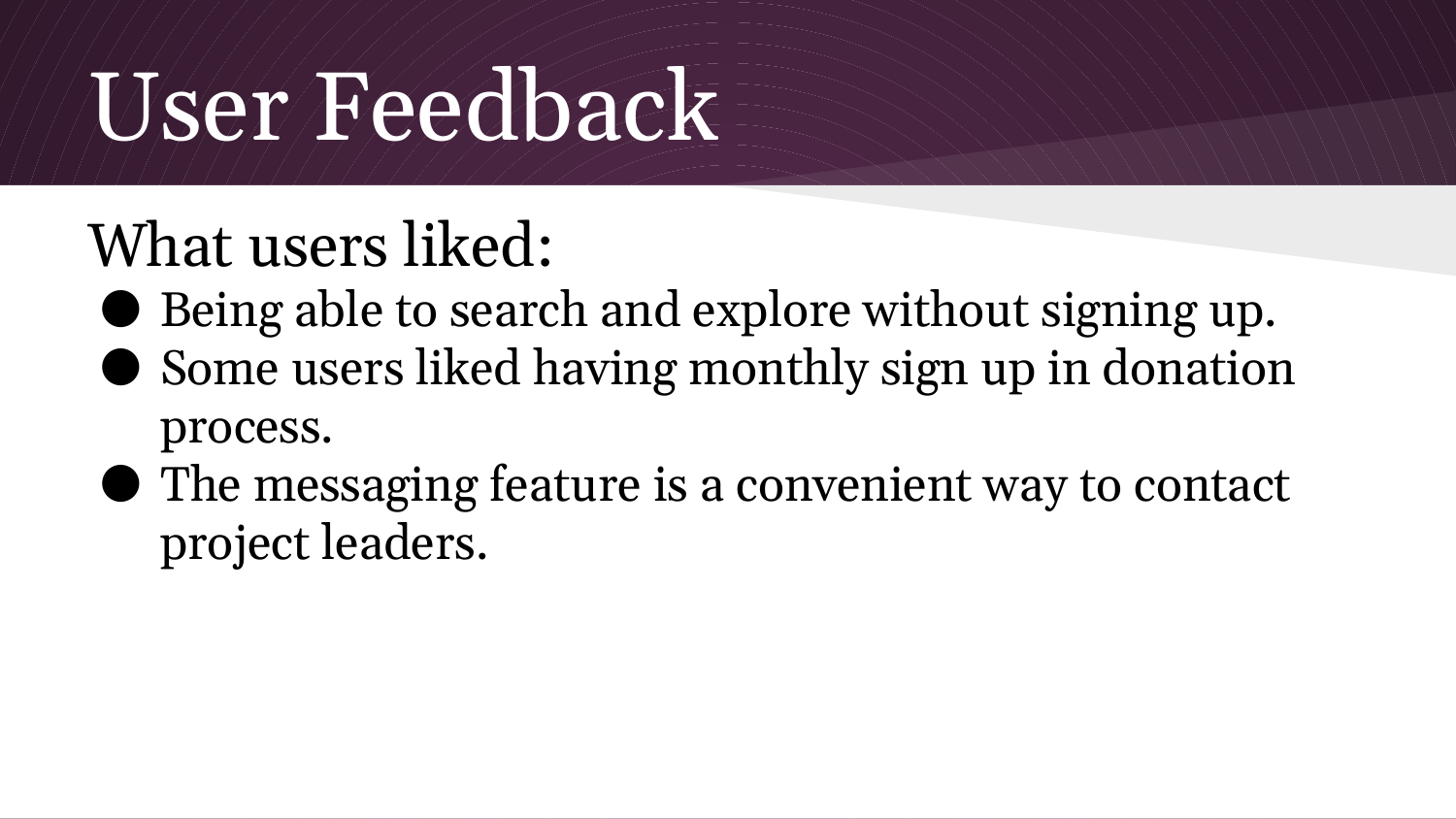

# User Feedback
What users liked:
Being able to search and explore without signing up.
Some users liked having monthly sign up in donation process.
The messaging feature is a convenient way to contact project leaders.